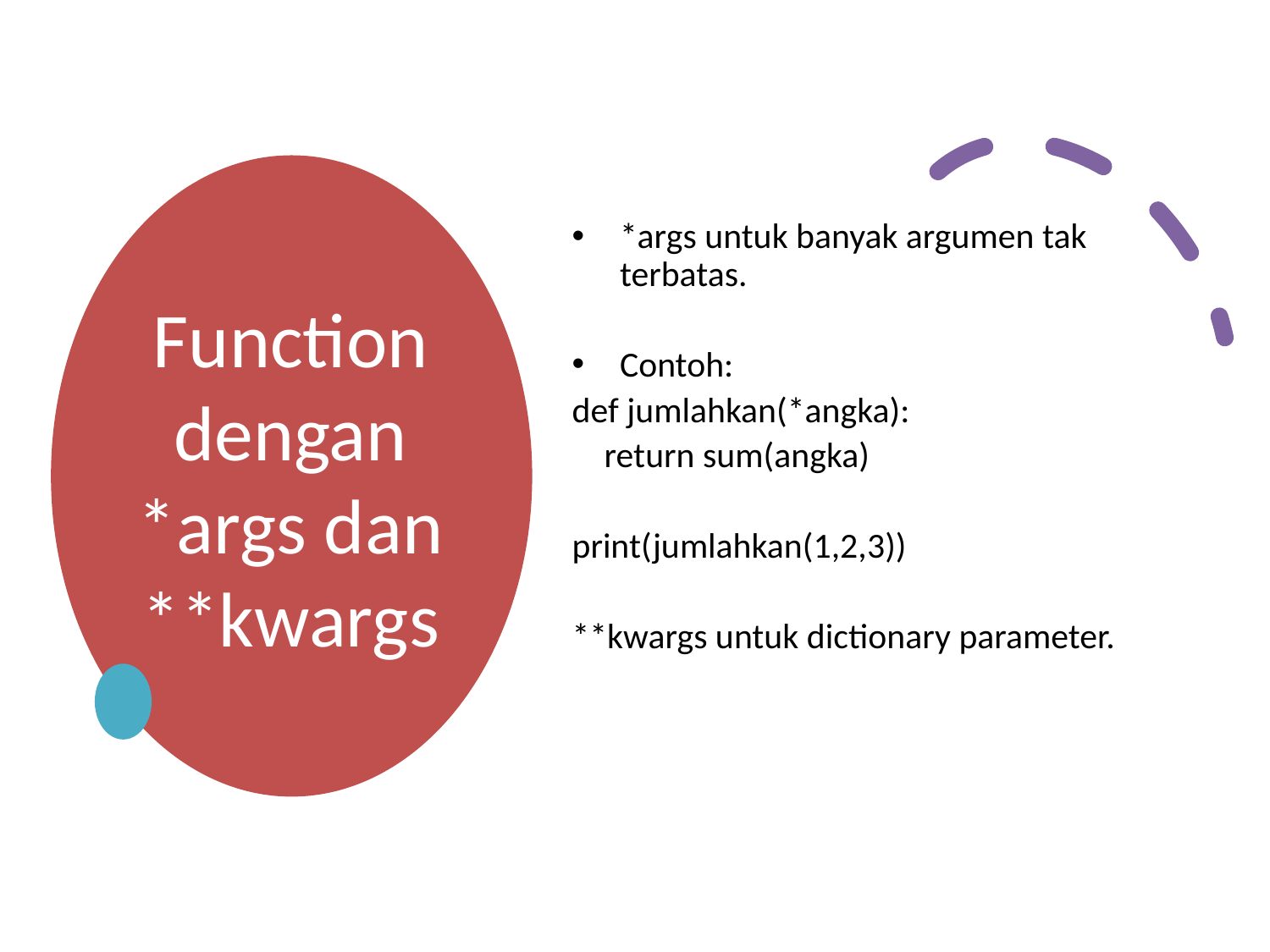

# Function dengan *args dan **kwargs
*args untuk banyak argumen tak terbatas.

Contoh:
def jumlahkan(*angka):
    return sum(angka)

print(jumlahkan(1,2,3))

**kwargs untuk dictionary parameter.